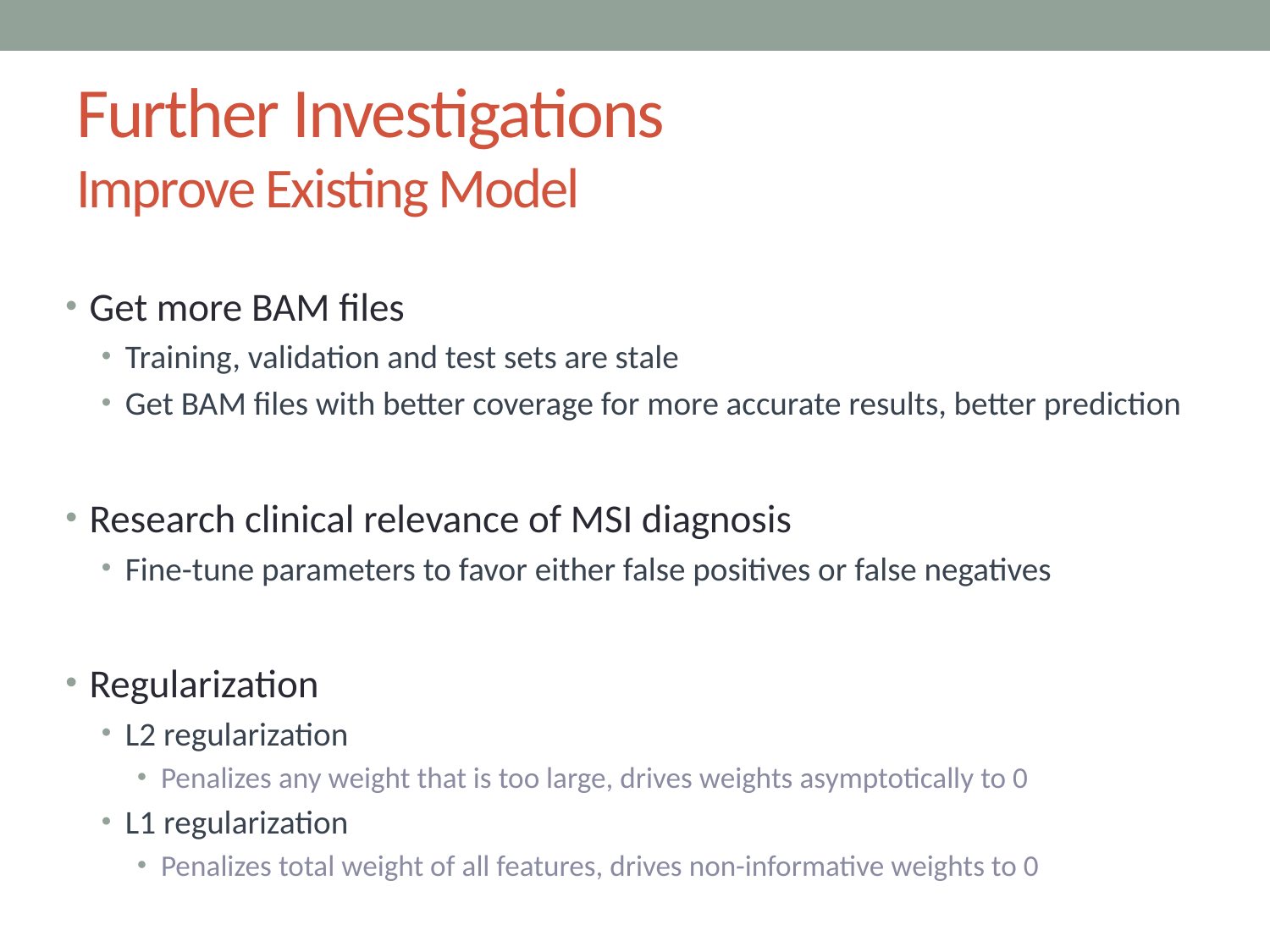

# Further Investigations Improve Existing Model
Get more BAM files
Training, validation and test sets are stale
Get BAM files with better coverage for more accurate results, better prediction

Research clinical relevance of MSI diagnosis
Fine-tune parameters to favor either false positives or false negatives

Regularization
L2 regularization
Penalizes any weight that is too large, drives weights asymptotically to 0
L1 regularization
Penalizes total weight of all features, drives non-informative weights to 0